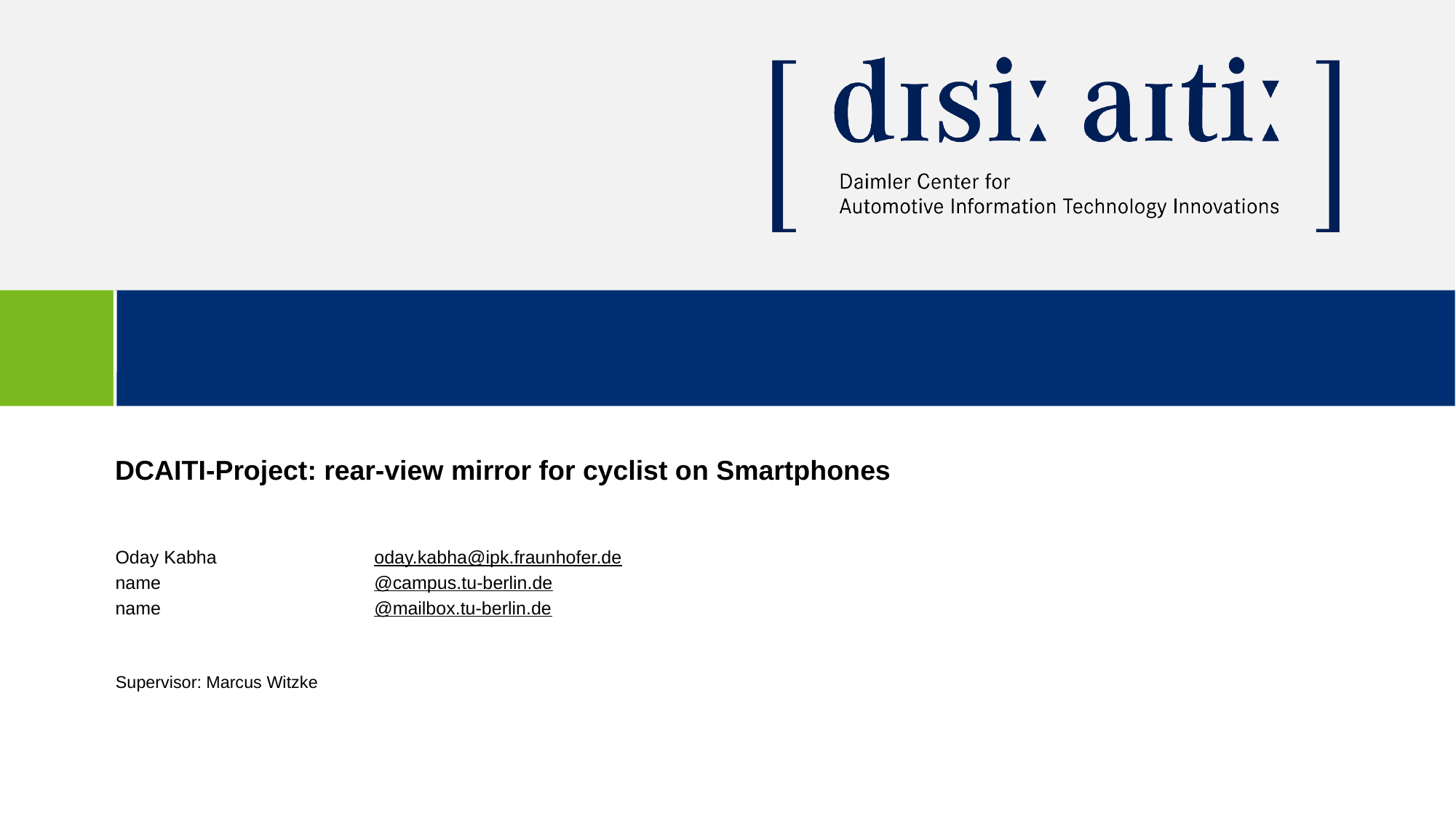

DCAITI-Project: rear-view mirror for cyclist on Smartphones

Oday Kabha		oday.kabha@ipk.fraunhofer.de
name		@campus.tu-berlin.de
name		@mailbox.tu-berlin.de

Supervisor: Marcus Witzke